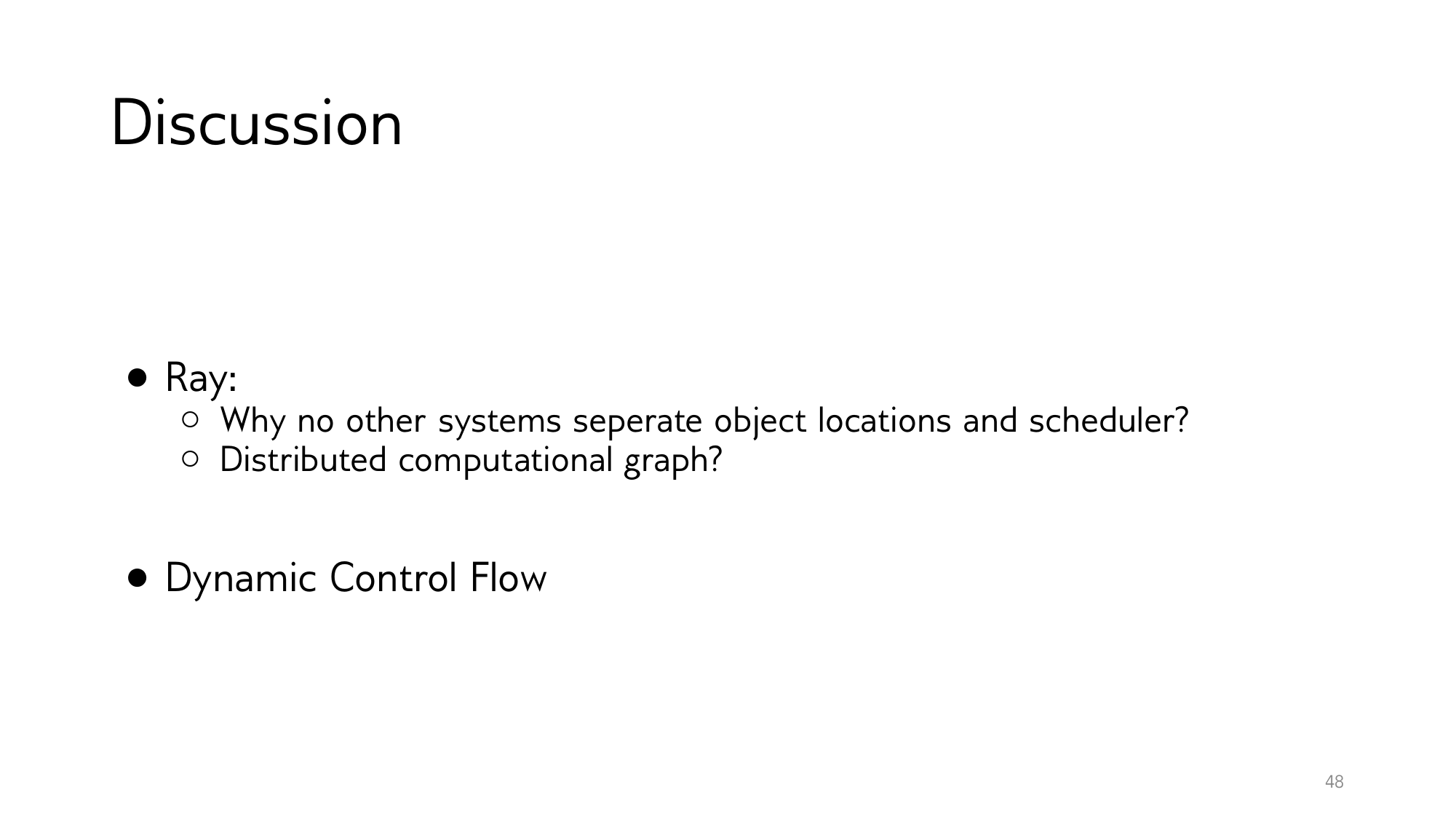

# Discussion
Ray:
Why no other systems seperate object locations and scheduler?
Distributed computational graph?

Dynamic Control Flow
48